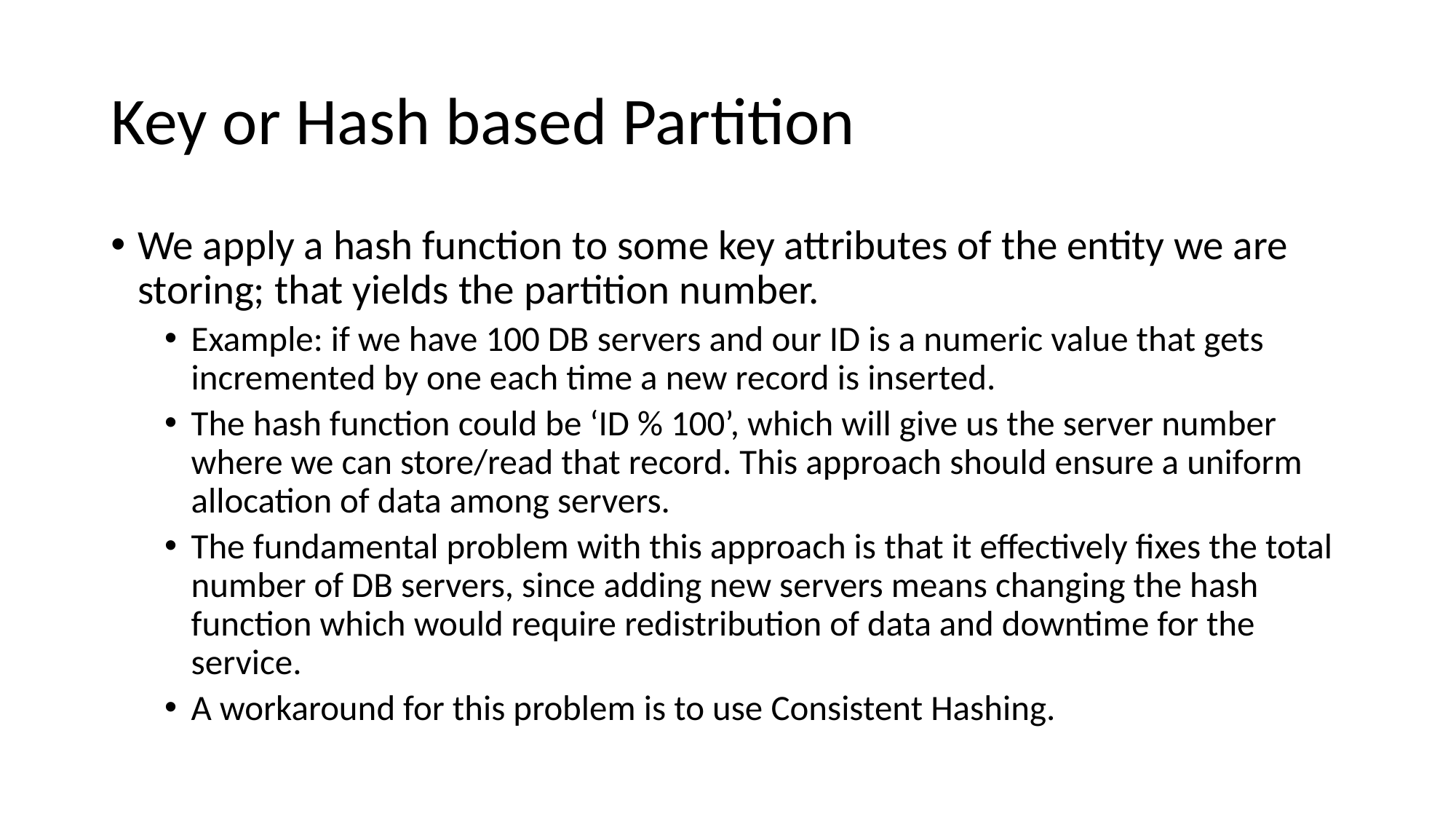

# Key or Hash based Partition
We apply a hash function to some key attributes of the entity we are storing; that yields the partition number.
Example: if we have 100 DB servers and our ID is a numeric value that gets incremented by one each time a new record is inserted.
The hash function could be ‘ID % 100’, which will give us the server number where we can store/read that record. This approach should ensure a uniform allocation of data among servers.
The fundamental problem with this approach is that it effectively fixes the total number of DB servers, since adding new servers means changing the hash function which would require redistribution of data and downtime for the service.
A workaround for this problem is to use Consistent Hashing.